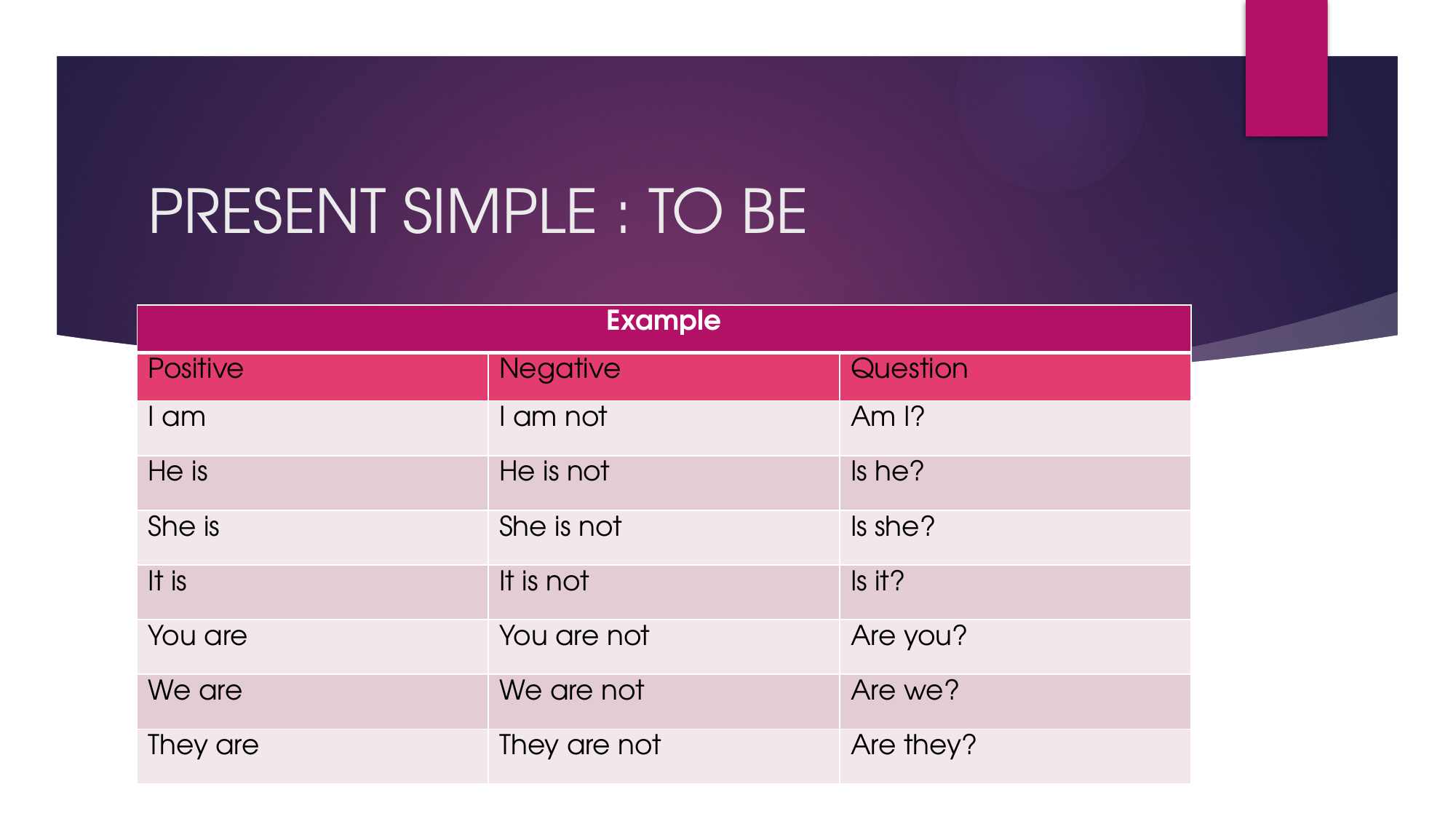

# PRESENT SIMPLE : TO BE
| Example |  |  |
| --- | --- | --- |
| Positive | Negative | Question |
| I am | I am not | Am I? |
| He is | He is not | Is he? |
| She is | She is not | Is she? |
| It is | It is not | Is it? |
| You are | You are not | Are you? |
| We are | We are not | Are we? |
| They are | They are not | Are they? |